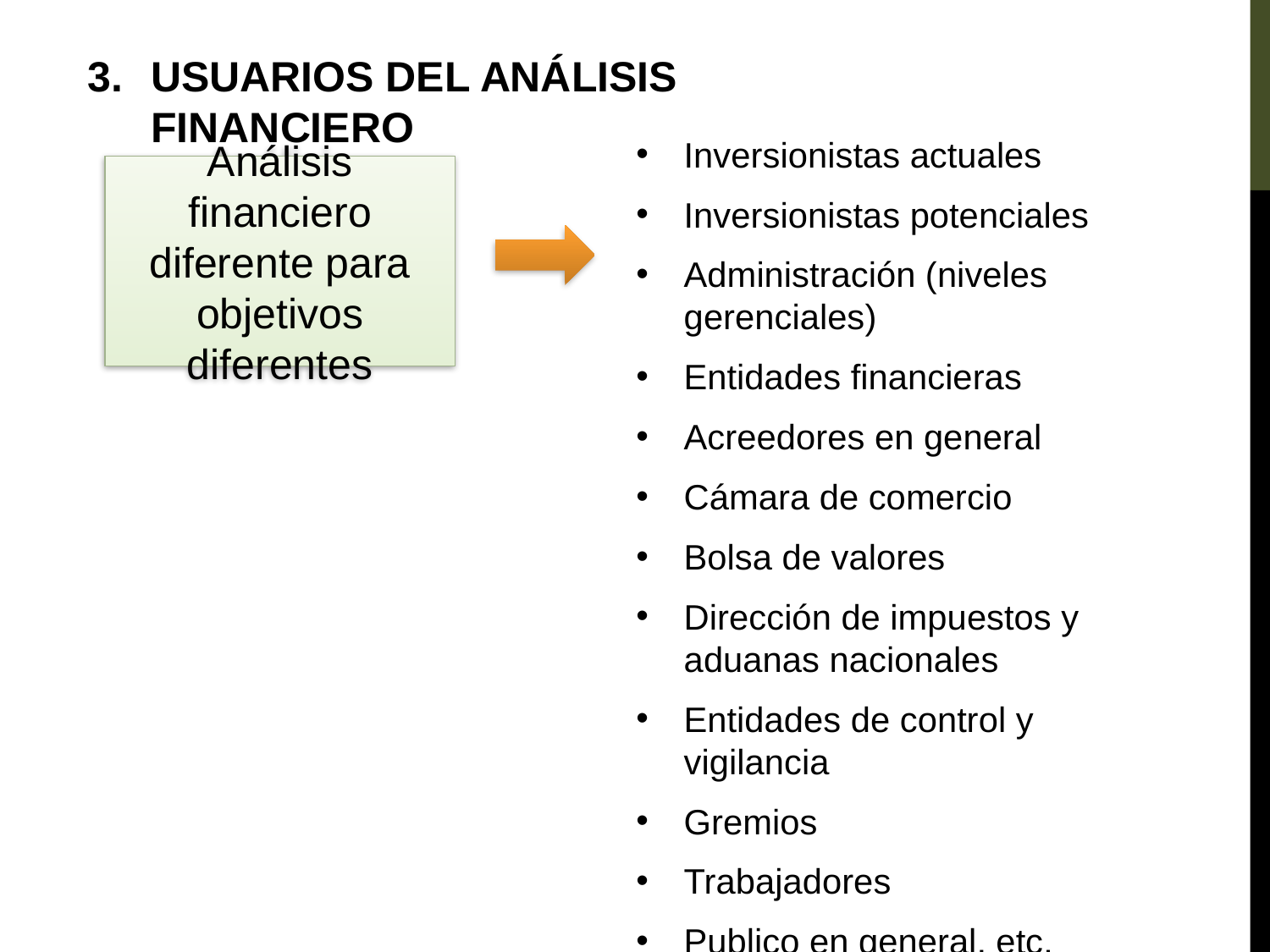

USUARIOS DEL ANÁLISIS FINANCIERO
Inversionistas actuales
Inversionistas potenciales
Administración (niveles gerenciales)
Entidades financieras
Acreedores en general
Cámara de comercio
Bolsa de valores
Dirección de impuestos y aduanas nacionales
Entidades de control y vigilancia
Gremios
Trabajadores
Publico en general, etc.
Análisis financiero diferente para objetivos diferentes